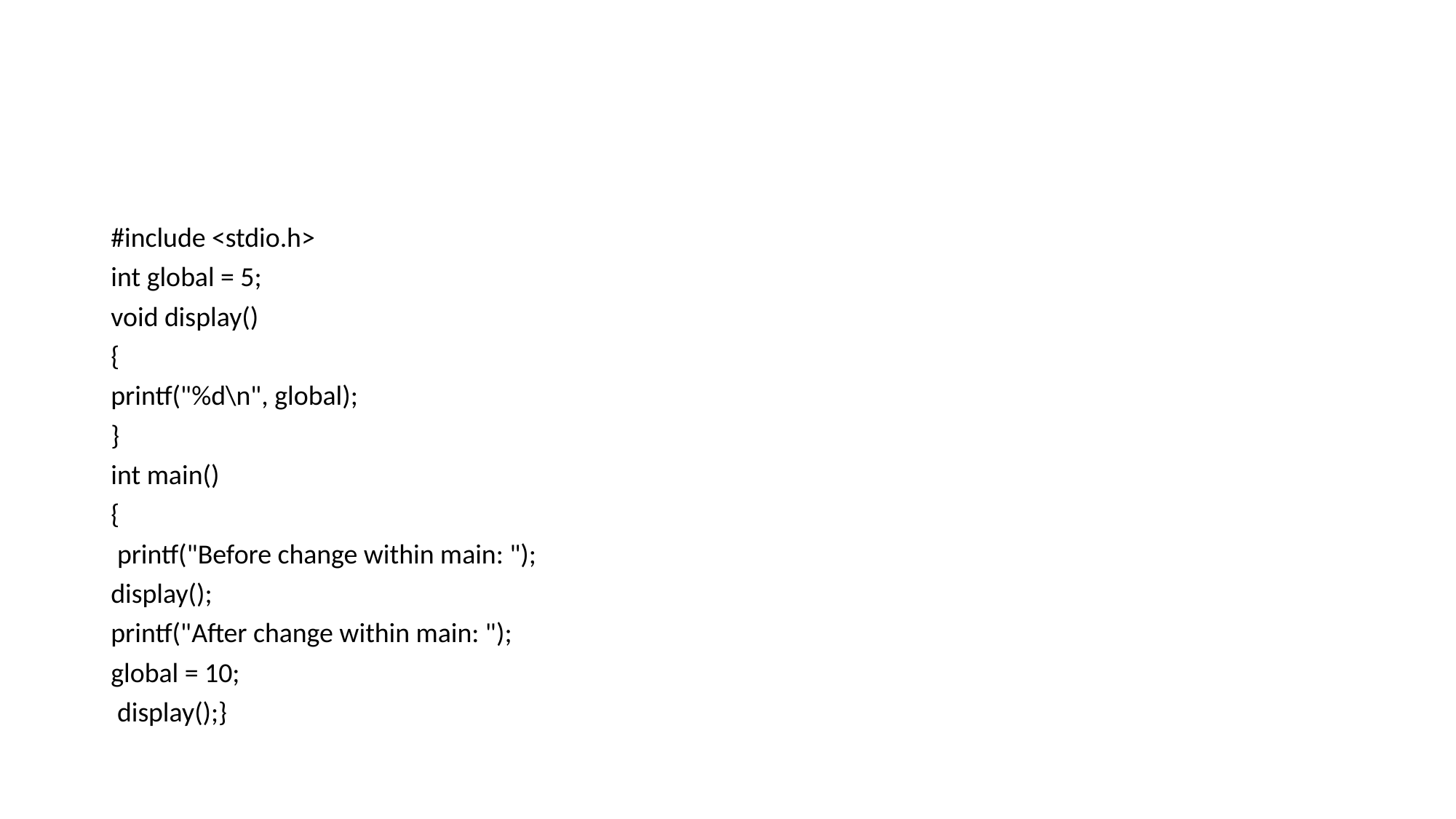

#
#include <stdio.h>
int global = 5;
void display()
{
printf("%d\n", global);
}
int main()
{
 printf("Before change within main: ");
display();
printf("After change within main: ");
global = 10;
 display();}